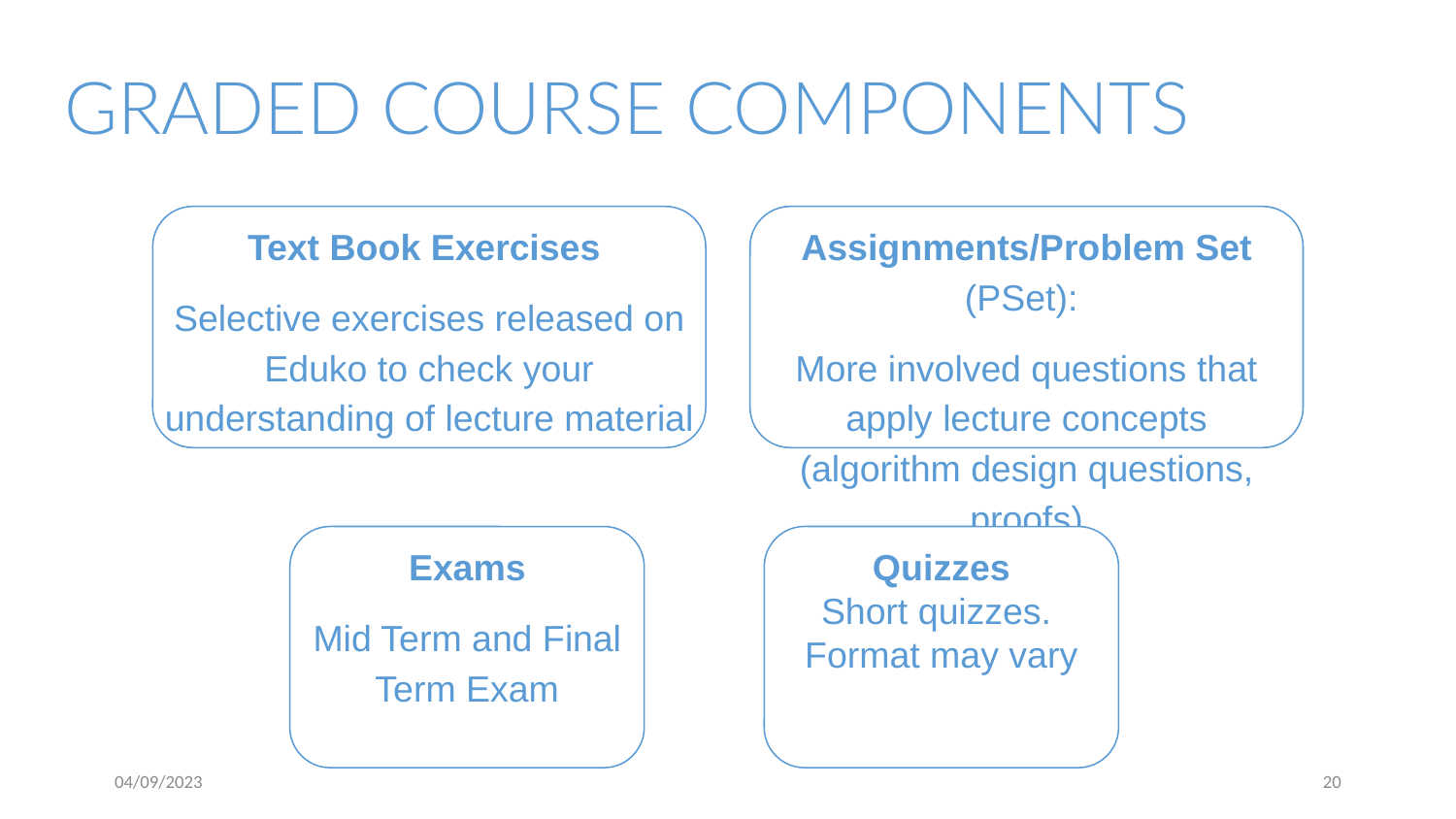

# GRADED COURSE COMPONENTS
Text Book Exercises
Selective exercises released on Eduko to check your understanding of lecture material
Assignments/Problem Set (PSet):
More involved questions that apply lecture concepts (algorithm design questions, proofs)
Exams
Mid Term and Final Term Exam
Quizzes
Short quizzes.
Format may vary
04/09/2023
20